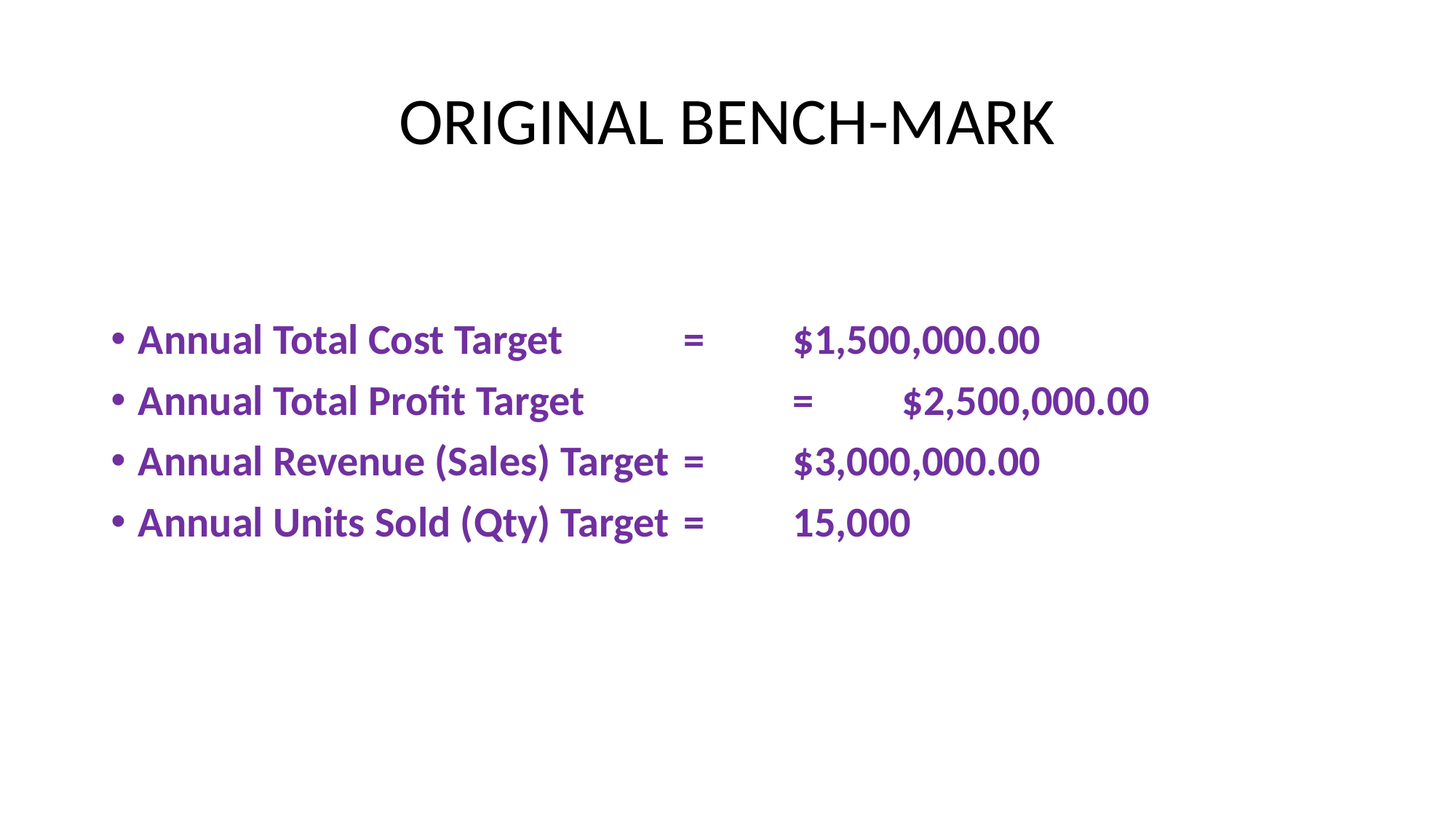

# ORIGINAL BENCH-MARK

Annual Total Cost Target		=	$1,500,000.00
Annual Total Profit Target		=	$2,500,000.00
Annual Revenue (Sales) Target	=	$3,000,000.00
Annual Units Sold (Qty) Target	=	15,000